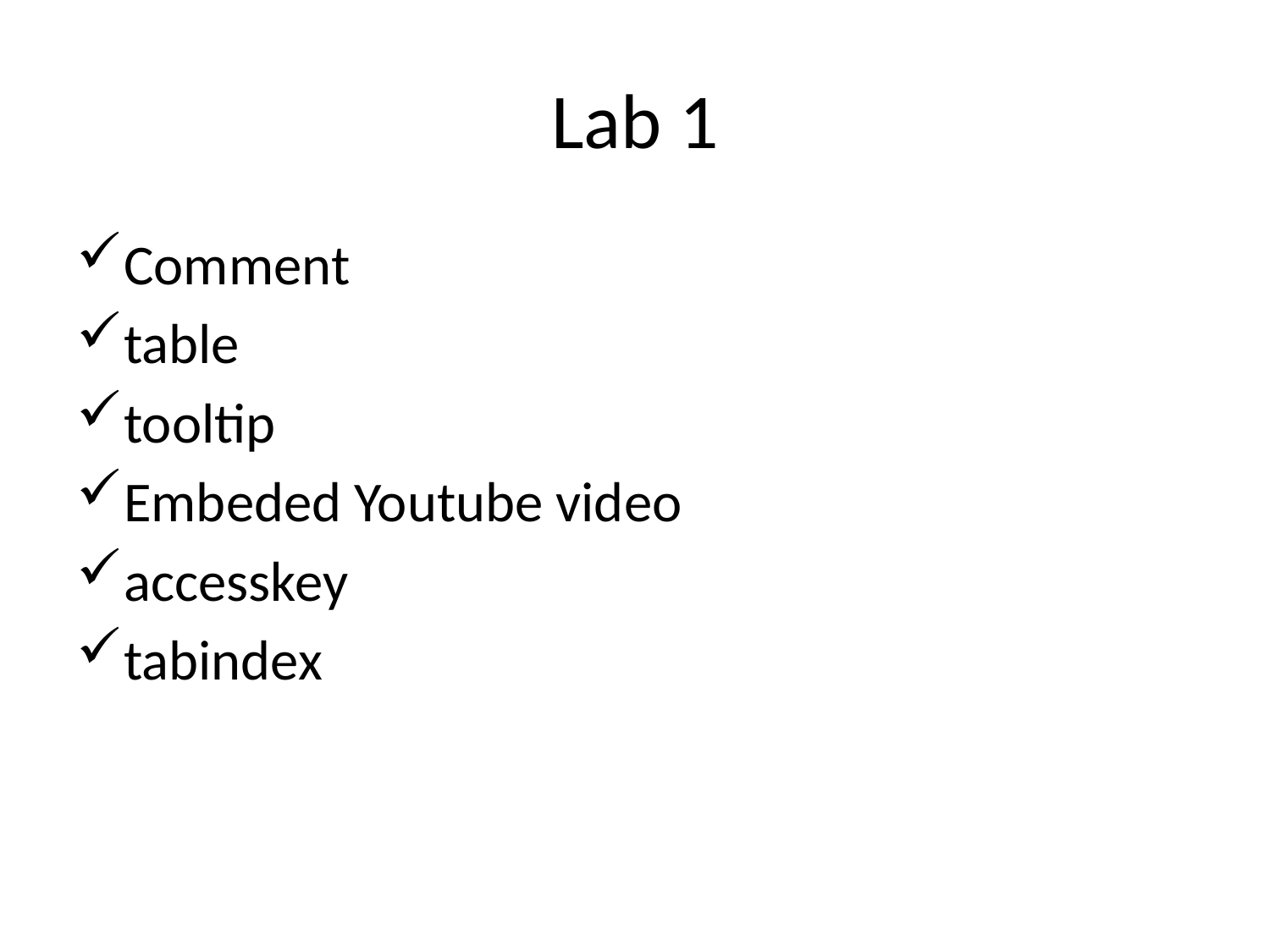

# Lab 1
Comment
table
tooltip
Embeded Youtube video
accesskey
tabindex